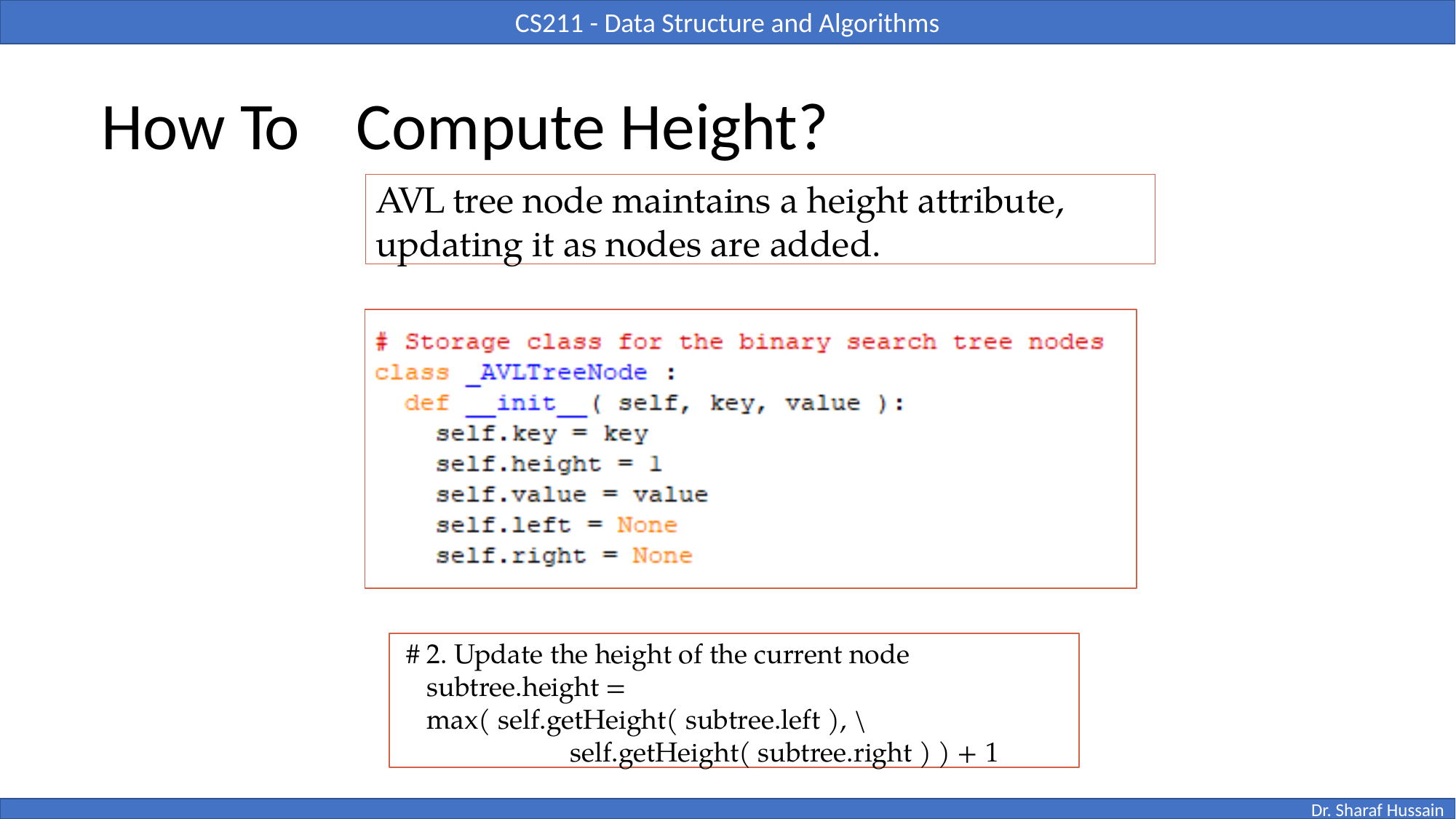

# How To	Compute Height?
AVL tree node maintains a height attribute,  updating it as nodes are added.

# 2. Update the height of the current node  subtree.height = max( self.getHeight( subtree.left ), \
self.getHeight( subtree.right ) ) + 1